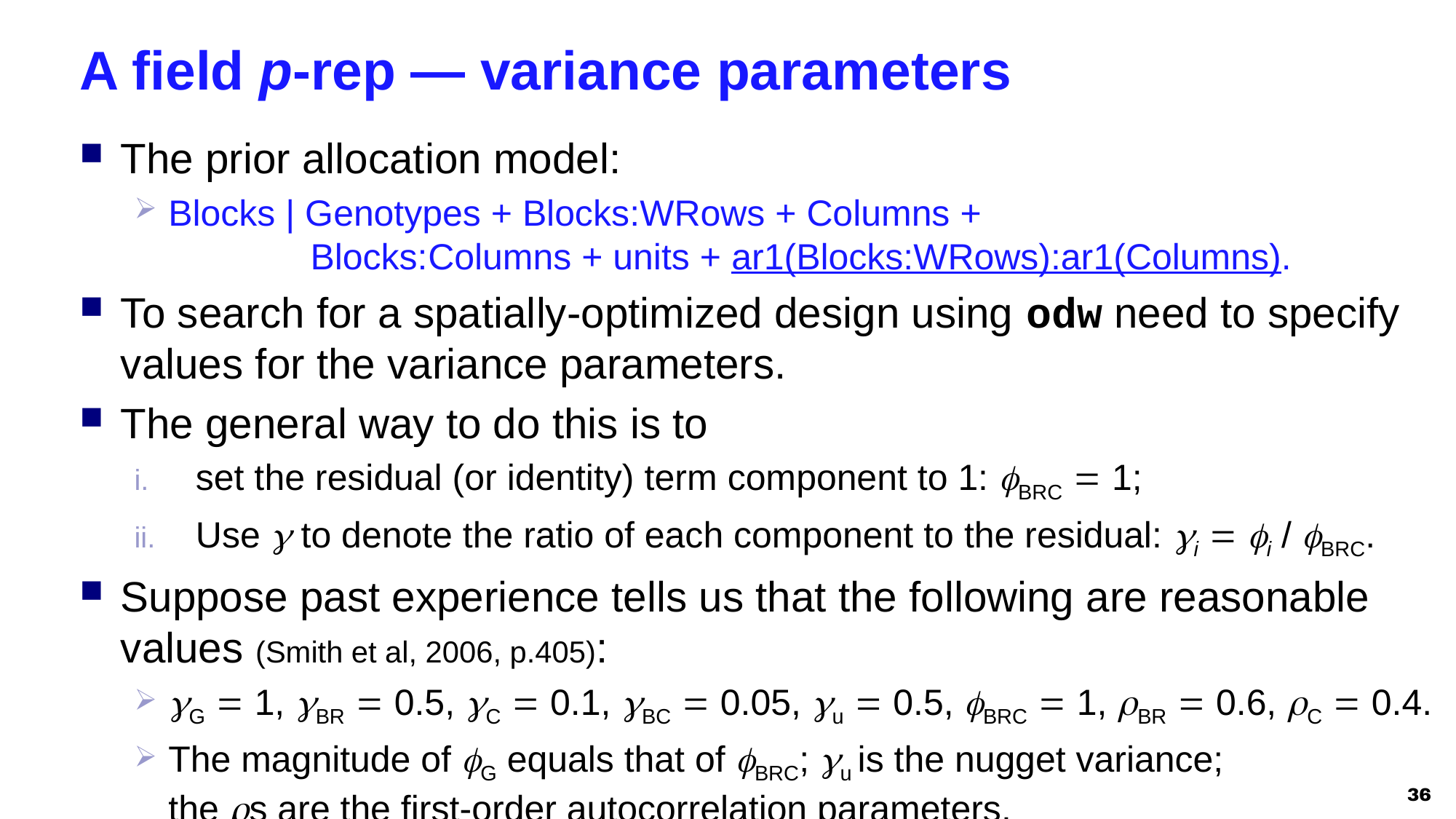

# A field p-rep — variance parameters
The prior allocation model:
Blocks | Genotypes + Blocks:WRows + Columns +
              Blocks:Columns + units + ar1(Blocks:WRows):ar1(Columns).
To search for a spatially-optimized design using odw need to specify values for the variance parameters.
The general way to do this is to
set the residual (or identity) term component to 1: φBRC = 1;
Use γ to denote the ratio of each component to the residual: γi = φi / φBRC.
Suppose past experience tells us that the following are reasonable values (Smith et al, 2006, p.405):
γG = 1, γBR = 0.5, γC = 0.1, γBC = 0.05, γu = 0.5, φBRC = 1, ρBR = 0.6, ρC = 0.4.
The magnitude of φG equals that of φBRC; γu is the nugget variance;
the ρs are the first-order autocorrelation parameters.

36